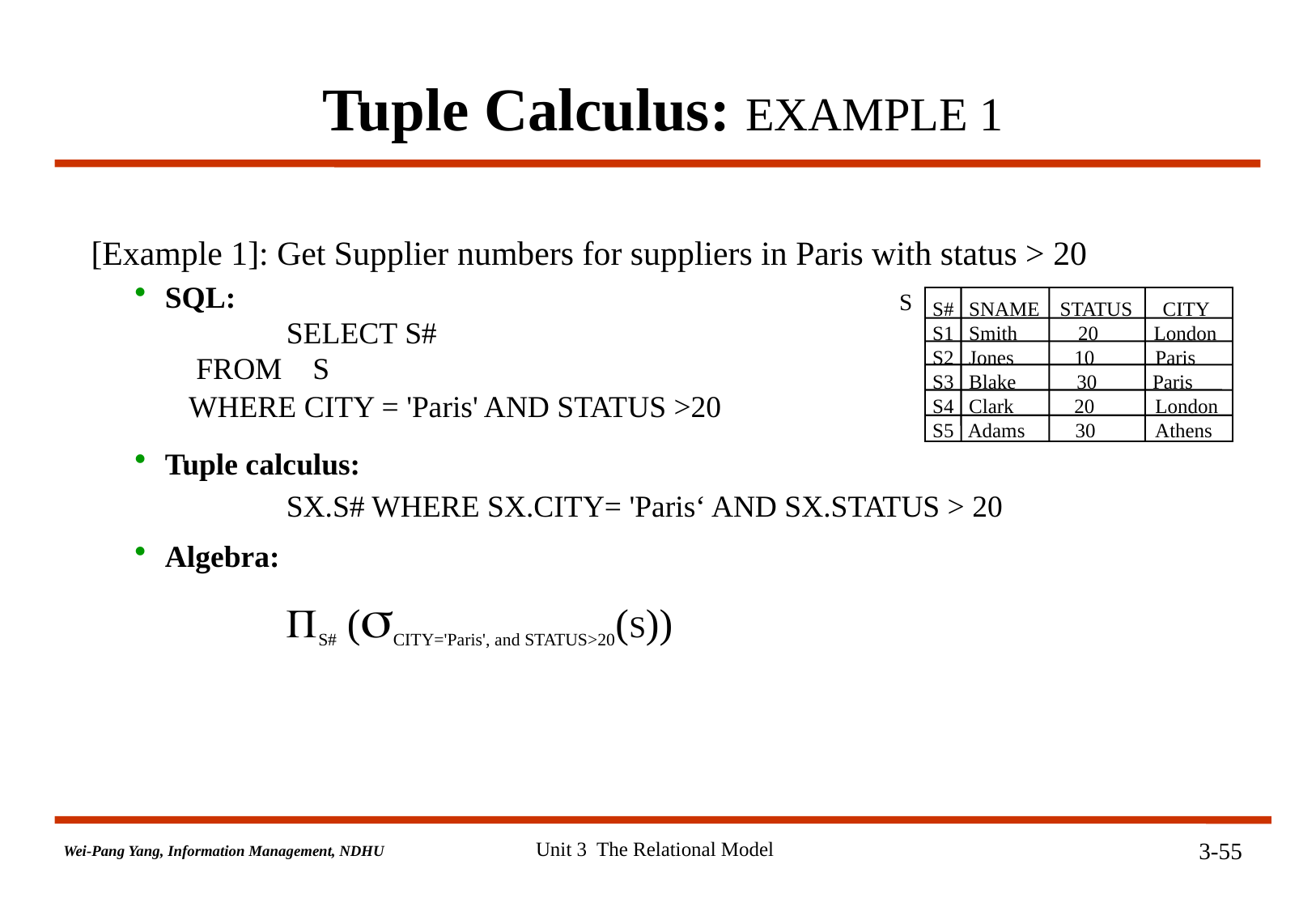

# Tuple Calculus: EXAMPLE 1

  [Example 1]: Get Supplier numbers for suppliers in Paris with status > 20
SQL:
    	SELECT S#
        FROM    S
       WHERE CITY = 'Paris' AND STATUS >20
Tuple calculus:
 		SX.S# WHERE SX.CITY= 'Paris‘ AND SX.STATUS > 20
Algebra:
       	ΠS# (σCITY='Paris', and STATUS>20(S))

S

S#   SNAME    STATUS      CITY
S1   Smith            20           London
S2   Jones            10            Paris
S3   Blake            30           Paris
S4   Clark            20            London
S5   Adams          30            Athens

Unit 3  The Relational Model